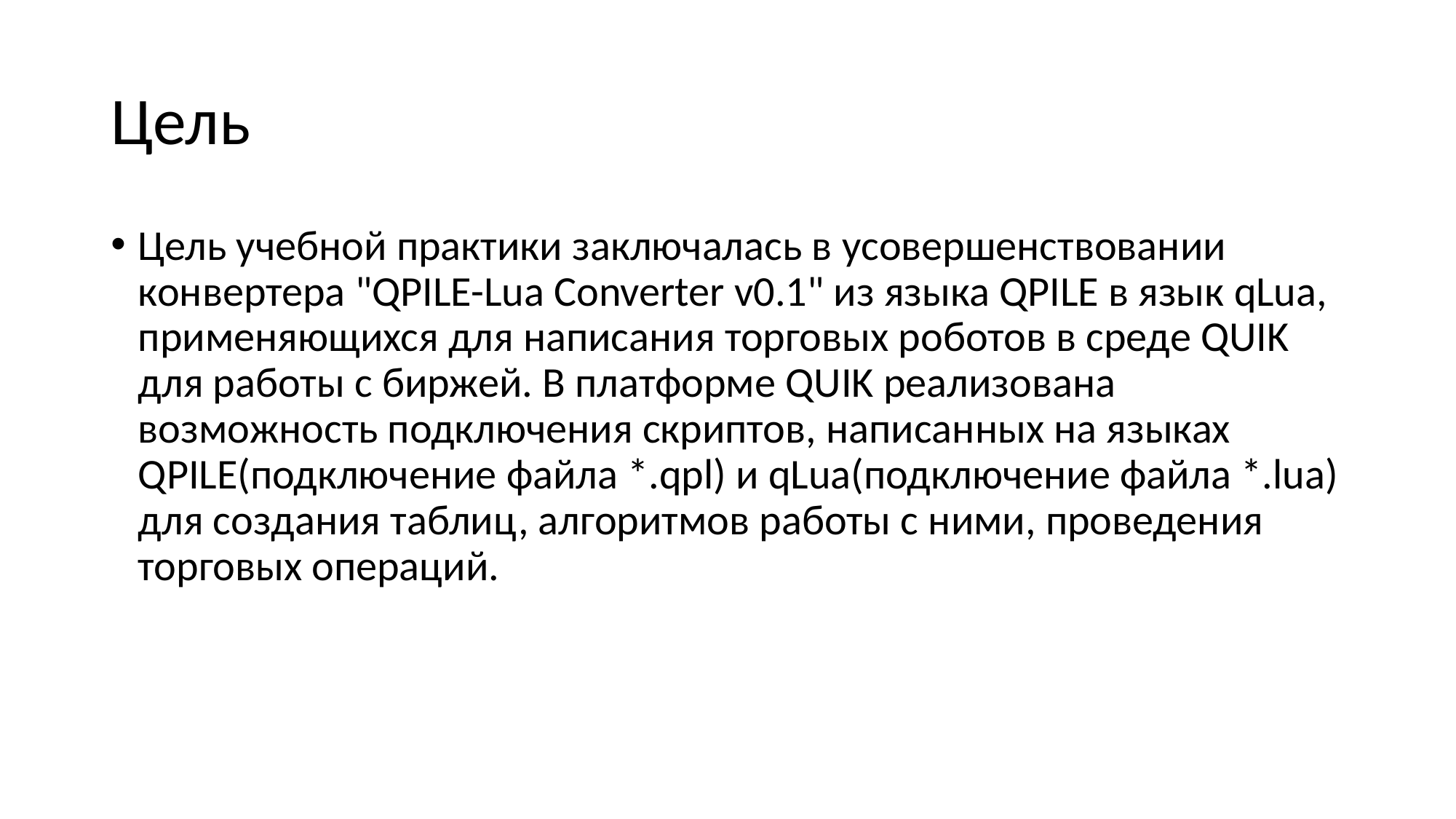

# Цель
Цель учебной практики заключалась в усовершенствовании конвертера "QPILE-Lua Converter v0.1" из языка QPILE в язык qLua, применяющихся для написания торговых роботов в среде QUIK для работы с биржей. В платформе QUIK реализована возможность подключения скриптов, написанных на языках QPILE(подключение файла *.qpl) и qLua(подключение файла *.lua) для создания таблиц, алгоритмов работы с ними, проведения торговых операций.